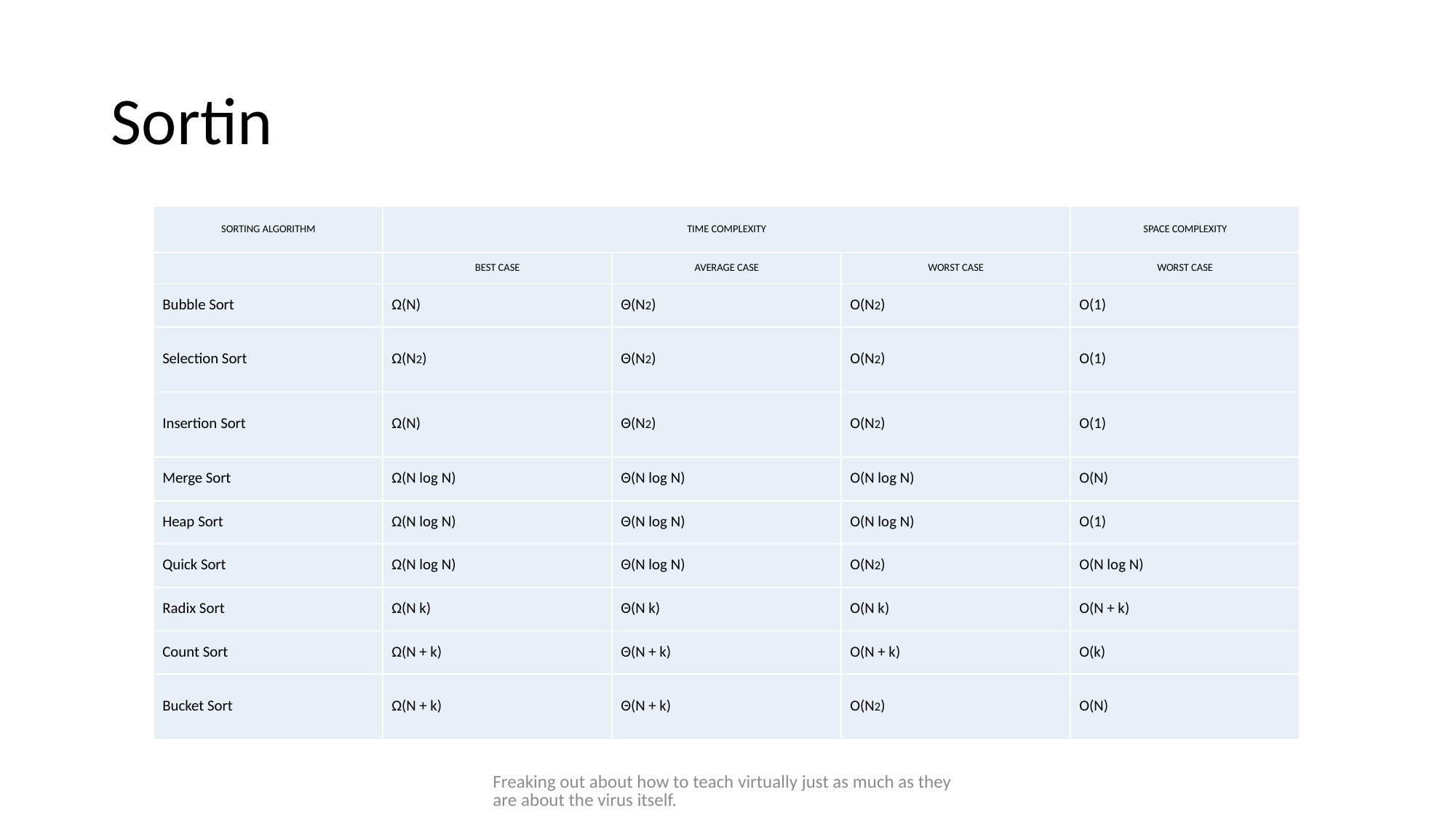

# Sortin
| SORTING ALGORITHM | TIME COMPLEXITY |  |  | SPACE COMPLEXITY |
| --- | --- | --- | --- | --- |
|  | BEST CASE | AVERAGE CASE | WORST CASE | WORST CASE |
| Bubble Sort | Ω(N) | Θ(N2) | O(N2) | O(1) |
| Selection Sort | Ω(N2) | Θ(N2) | O(N2) | O(1) |
| Insertion Sort | Ω(N) | Θ(N2) | O(N2) | O(1) |
| Merge Sort | Ω(N log N) | Θ(N log N) | O(N log N) | O(N) |
| Heap Sort | Ω(N log N) | Θ(N log N) | O(N log N) | O(1) |
| Quick Sort | Ω(N log N) | Θ(N log N) | O(N2) | O(N log N) |
| Radix Sort | Ω(N k) | Θ(N k) | O(N k) | O(N + k) |
| Count Sort | Ω(N + k) | Θ(N + k) | O(N + k) | O(k) |
| Bucket Sort | Ω(N + k) | Θ(N + k) | O(N2) | O(N) |
Freaking out about how to teach virtually just as much as they are about the virus itself.